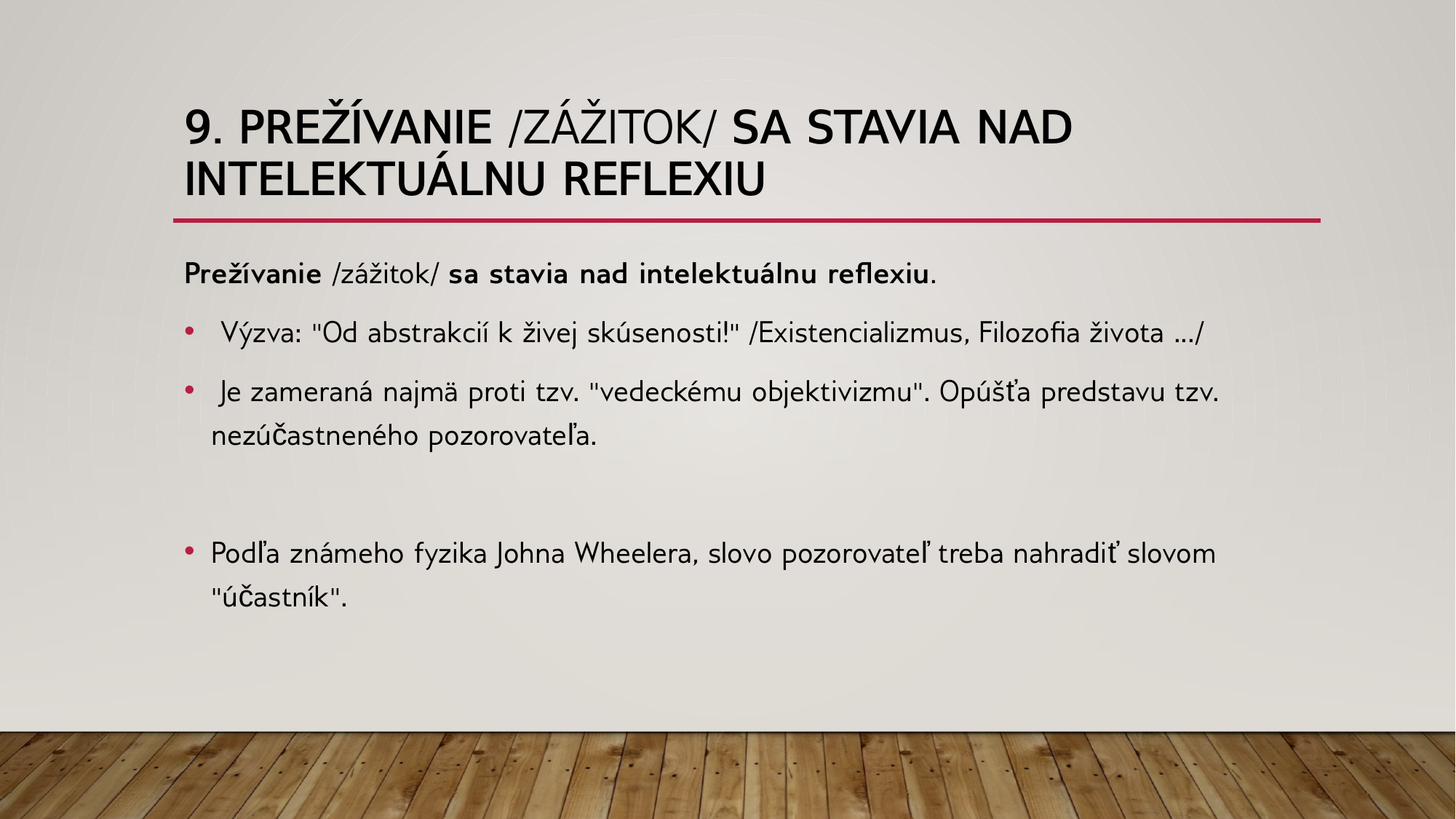

# 9. Prežívanie /zážitok/ sa stavia nad intelektuálnu reflexiu
Prežívanie /zážitok/ sa stavia nad intelektuálnu reflexiu.
 Výzva: "Od abstrakcií k živej skúsenosti!" /Existencializmus, Filozofia života .../
 Je zameraná najmä proti tzv. "vedeckému objektivizmu". Opúšťa predstavu tzv. nezúčastneného pozorovateľa.

Podľa známeho fyzika Johna Wheelera, slovo pozorovateľ treba nahradiť slovom "účastník".